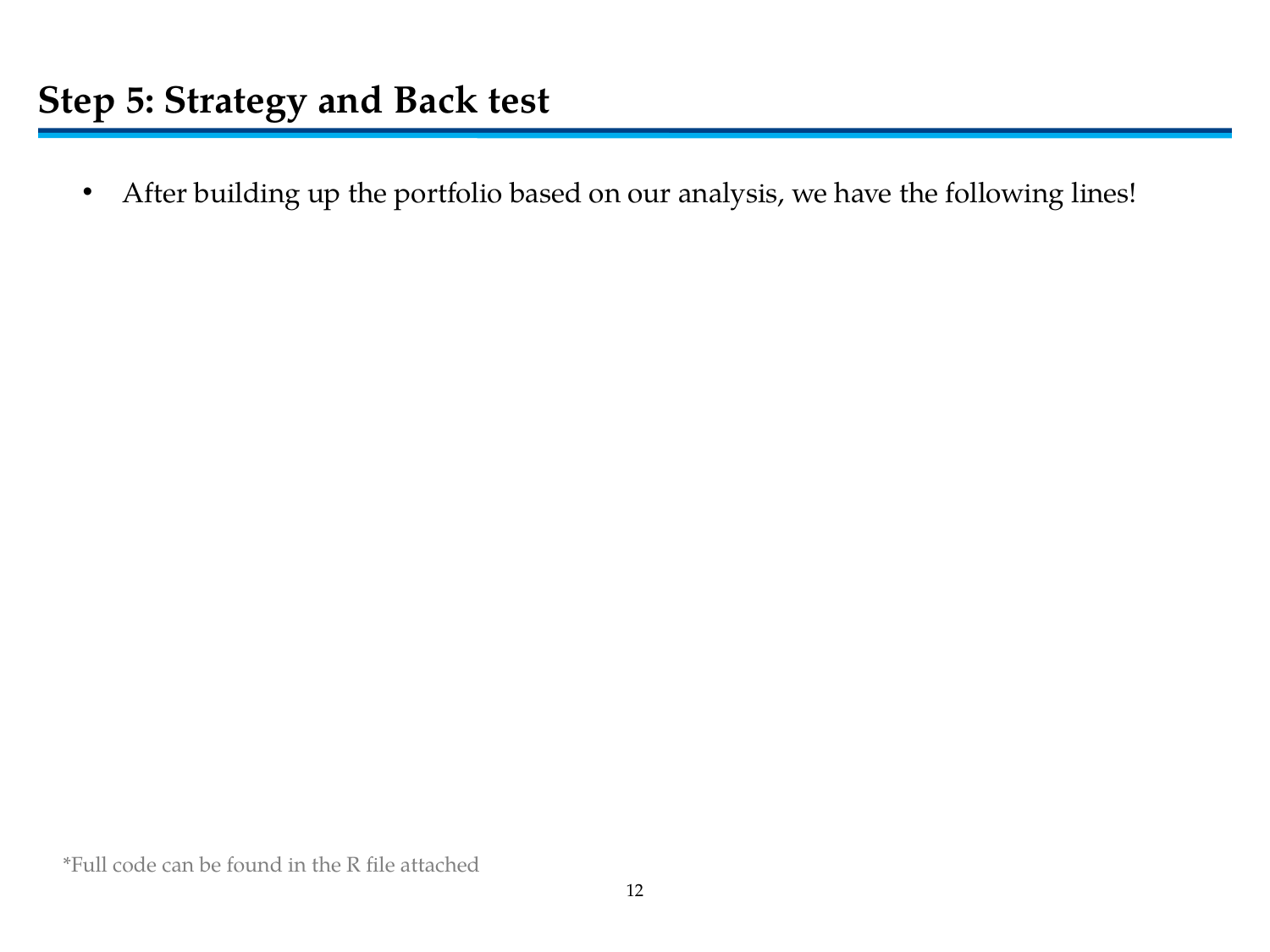

# Step 5: Strategy and Back test

After building up the portfolio based on our analysis, we have the following lines!
*Full code can be found in the R file attached
12